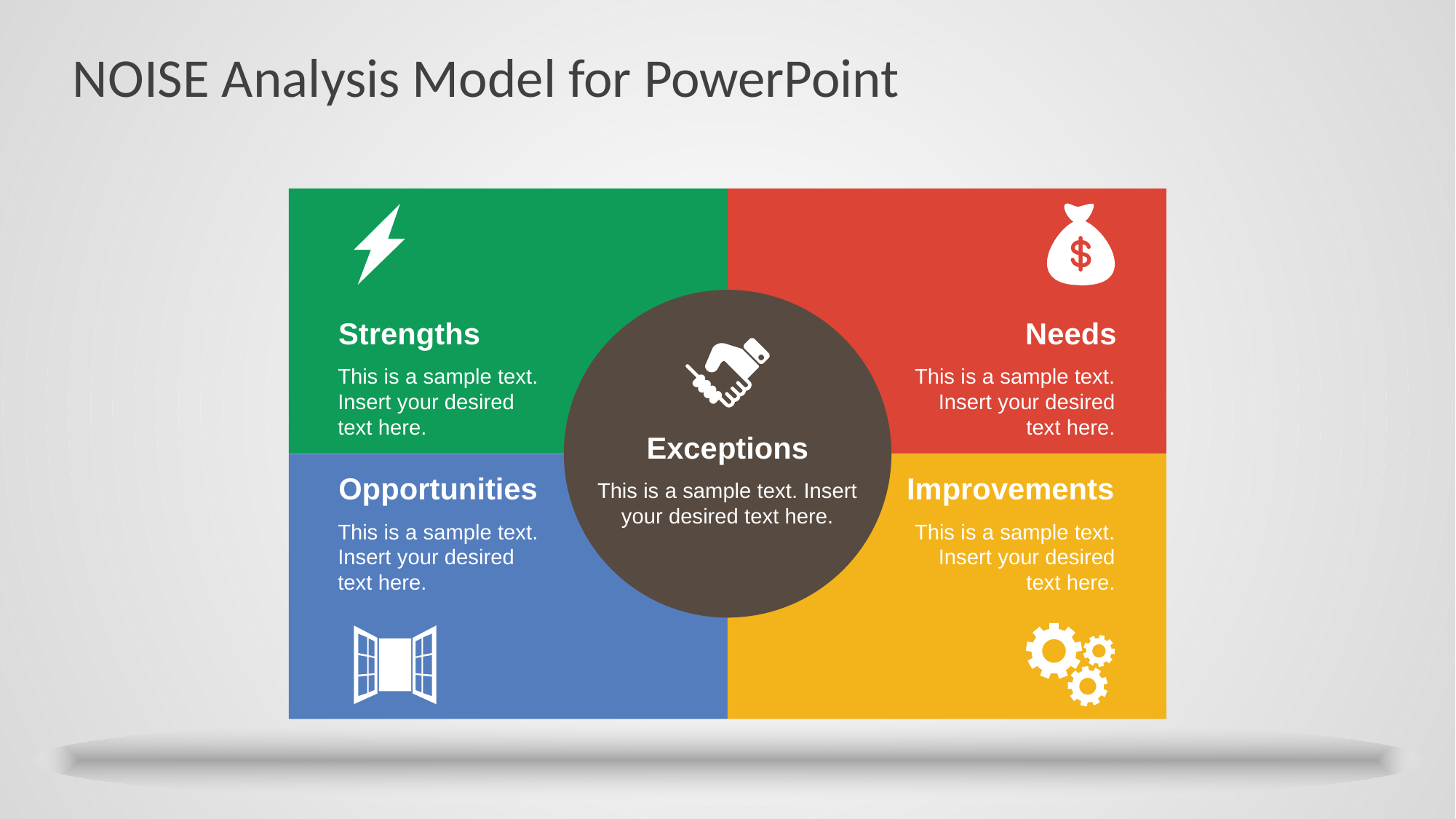

# NOISE Analysis Model for PowerPoint

Strengths
Needs

This is a sample text. Insert your desired text here.
This is a sample text. Insert your desired text here.
Exceptions

Opportunities
Improvements
This is a sample text. Insert your desired text here.
This is a sample text. Insert your desired text here.
This is a sample text. Insert your desired text here.